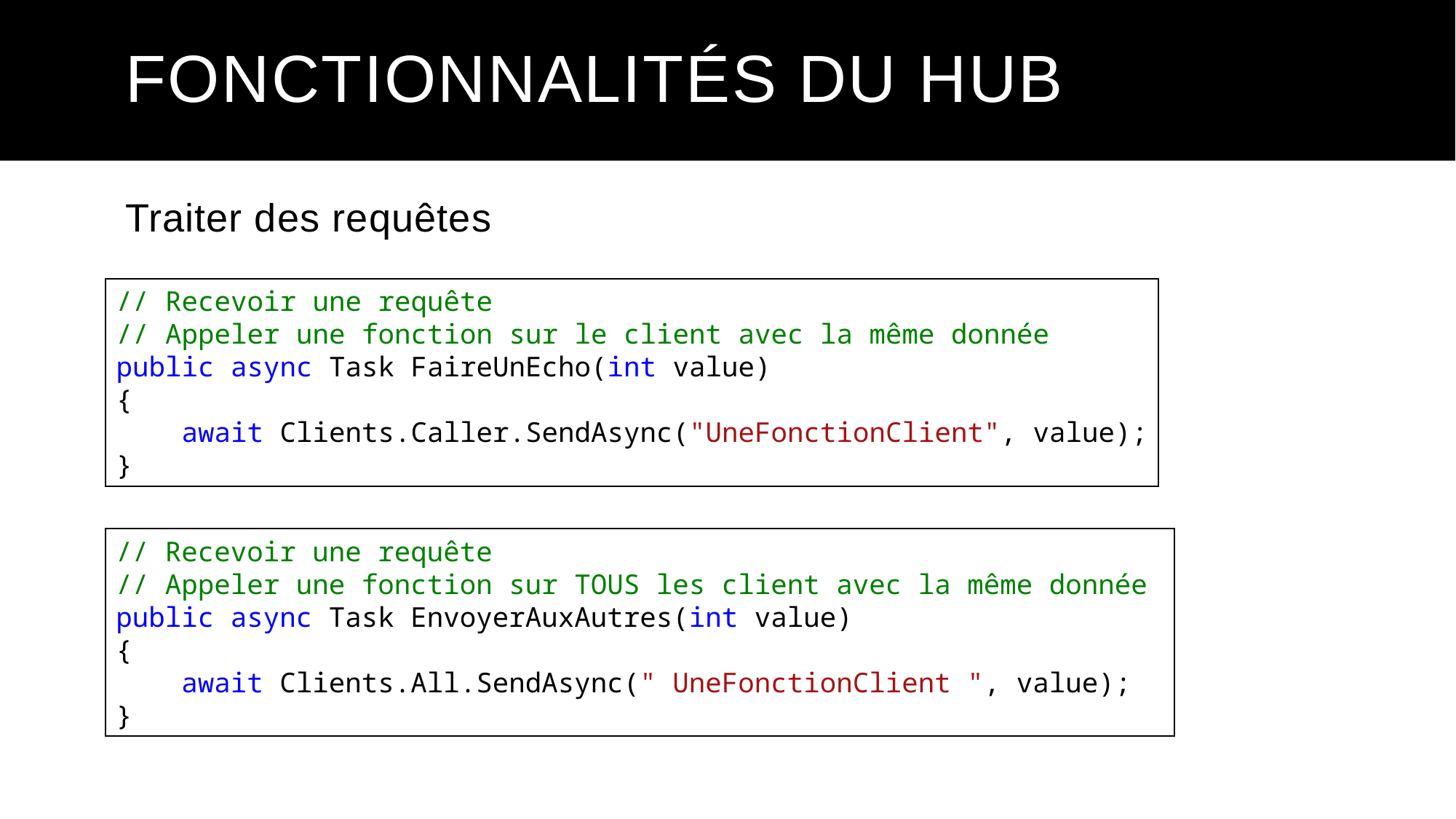

# Fonctionnalités du Hub
Traiter des requêtes
// Recevoir une requête
// Appeler une fonction sur le client avec la même donnée
public async Task FaireUnEcho(int value)
{
    await Clients.Caller.SendAsync("UneFonctionClient", value);
}
// Recevoir une requête
// Appeler une fonction sur TOUS les client avec la même donnée
public async Task EnvoyerAuxAutres(int value)
{
    await Clients.All.SendAsync(" UneFonctionClient ", value);
}